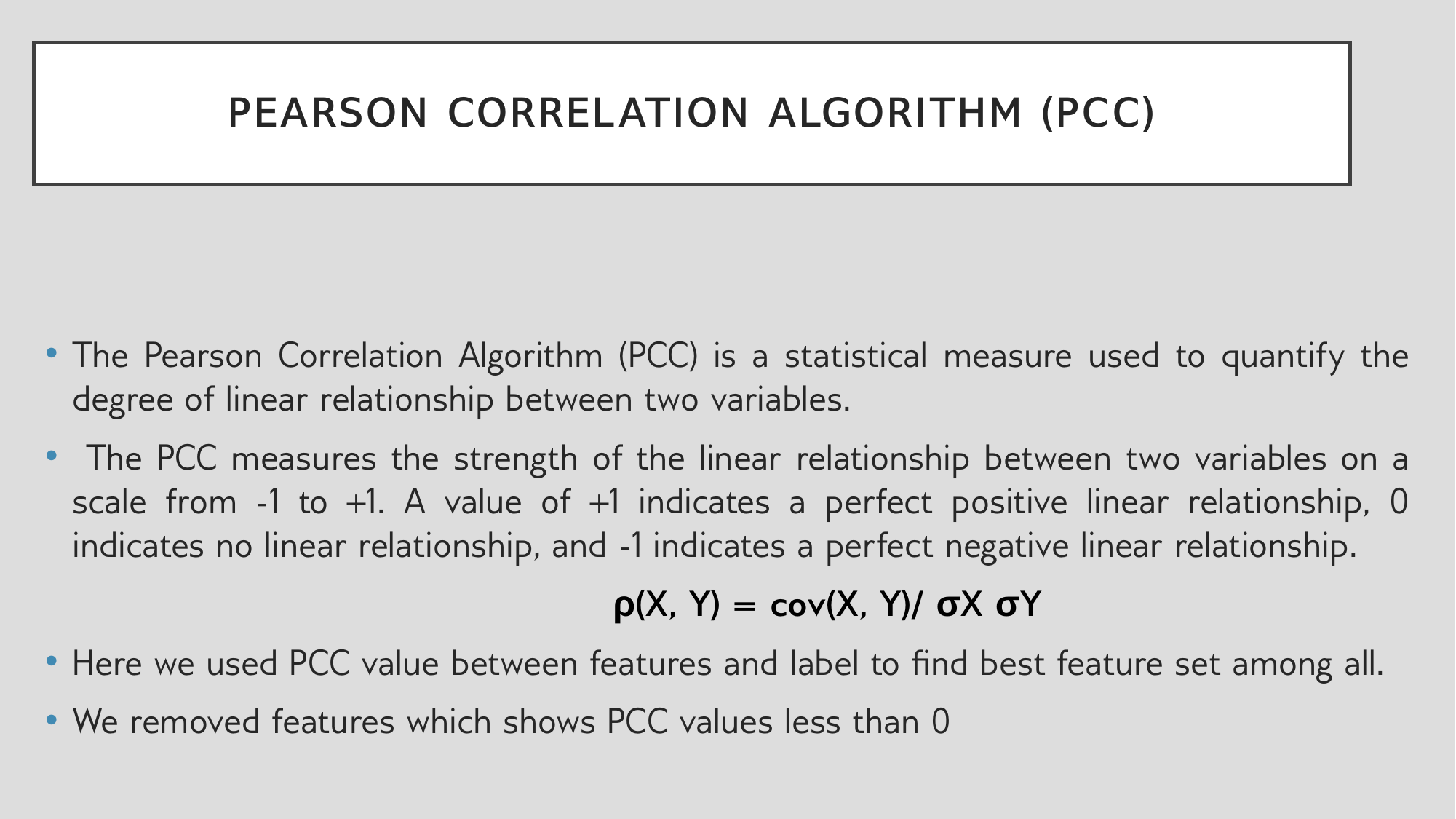

# PEARSON CORRELATION ALGORITHM (PCC)
The Pearson Correlation Algorithm (PCC) is a statistical measure used to quantify the degree of linear relationship between two variables.
 The PCC measures the strength of the linear relationship between two variables on a scale from -1 to +1. A value of +1 indicates a perfect positive linear relationship, 0 indicates no linear relationship, and -1 indicates a perfect negative linear relationship.
                                            ρ(X, Y) = cov(X, Y)/ σX σY
Here we used PCC value between features and label to find best feature set among all.
We removed features which shows PCC values less than 0